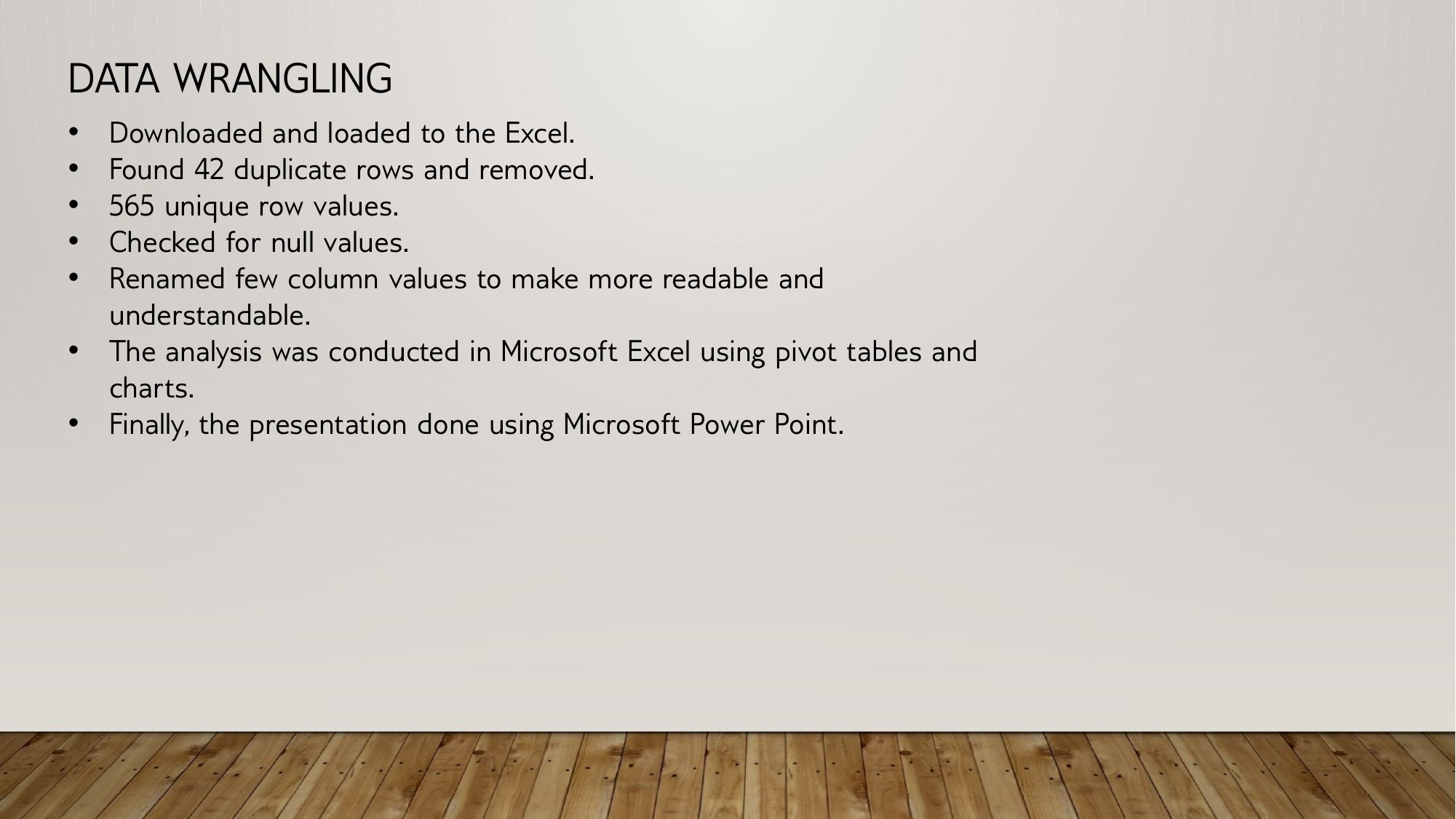

DATA WRANGLING
Downloaded and loaded to the Excel.
Found 42 duplicate rows and removed.
565 unique row values.
Checked for null values.
Renamed few column values to make more readable and understandable.
The analysis was conducted in Microsoft Excel using pivot tables and charts.
Finally, the presentation done using Microsoft Power Point.